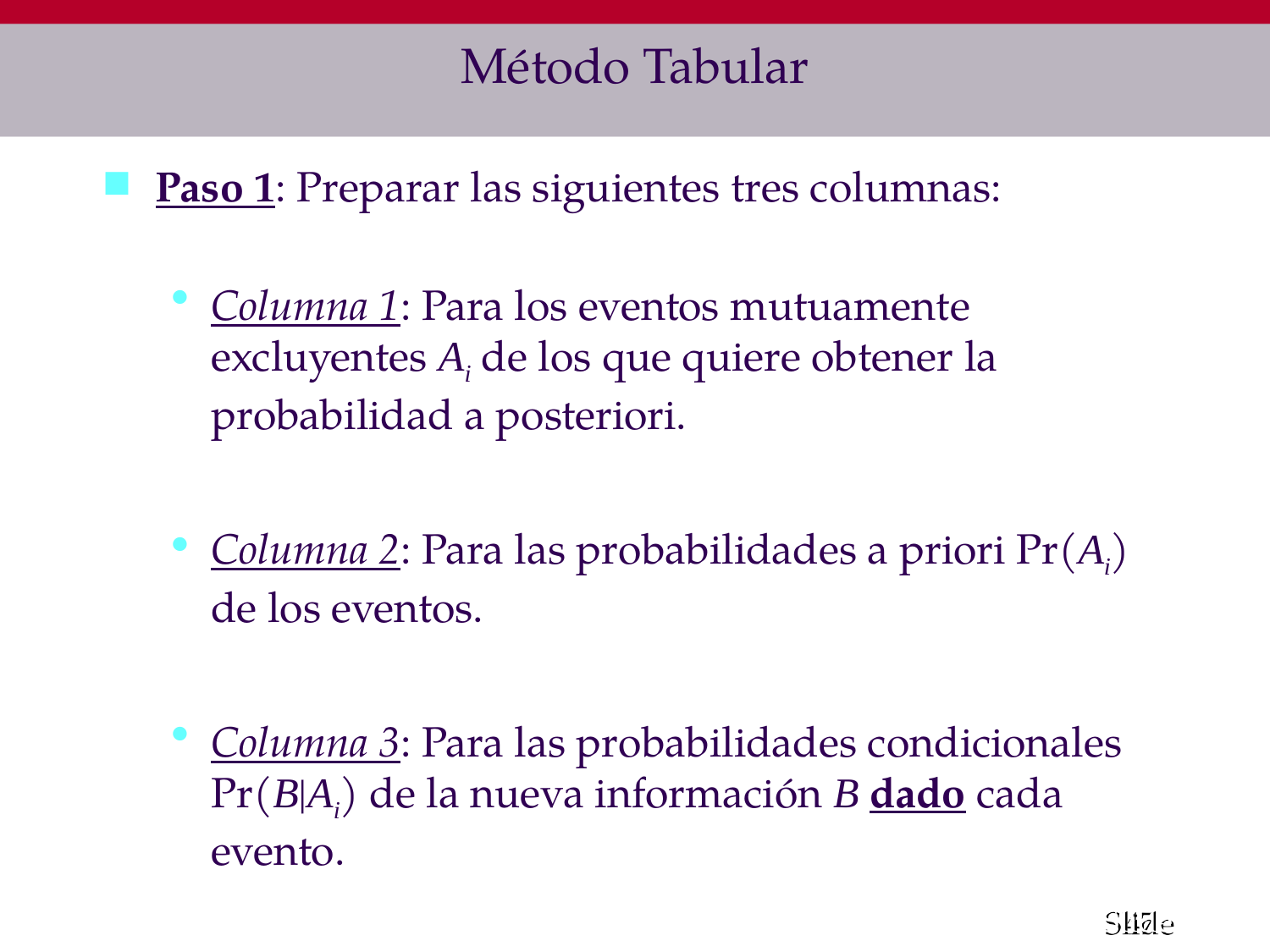

# Método Tabular
Paso 1: Preparar las siguientes tres columnas:

Columna 1: Para los eventos mutuamente excluyentes Ai de los que quiere obtener la probabilidad a posteriori.

Columna 2: Para las probabilidades a priori Pr(Ai) de los eventos.

Columna 3: Para las probabilidades condicionales Pr(B|Ai) de la nueva información B dado cada evento.